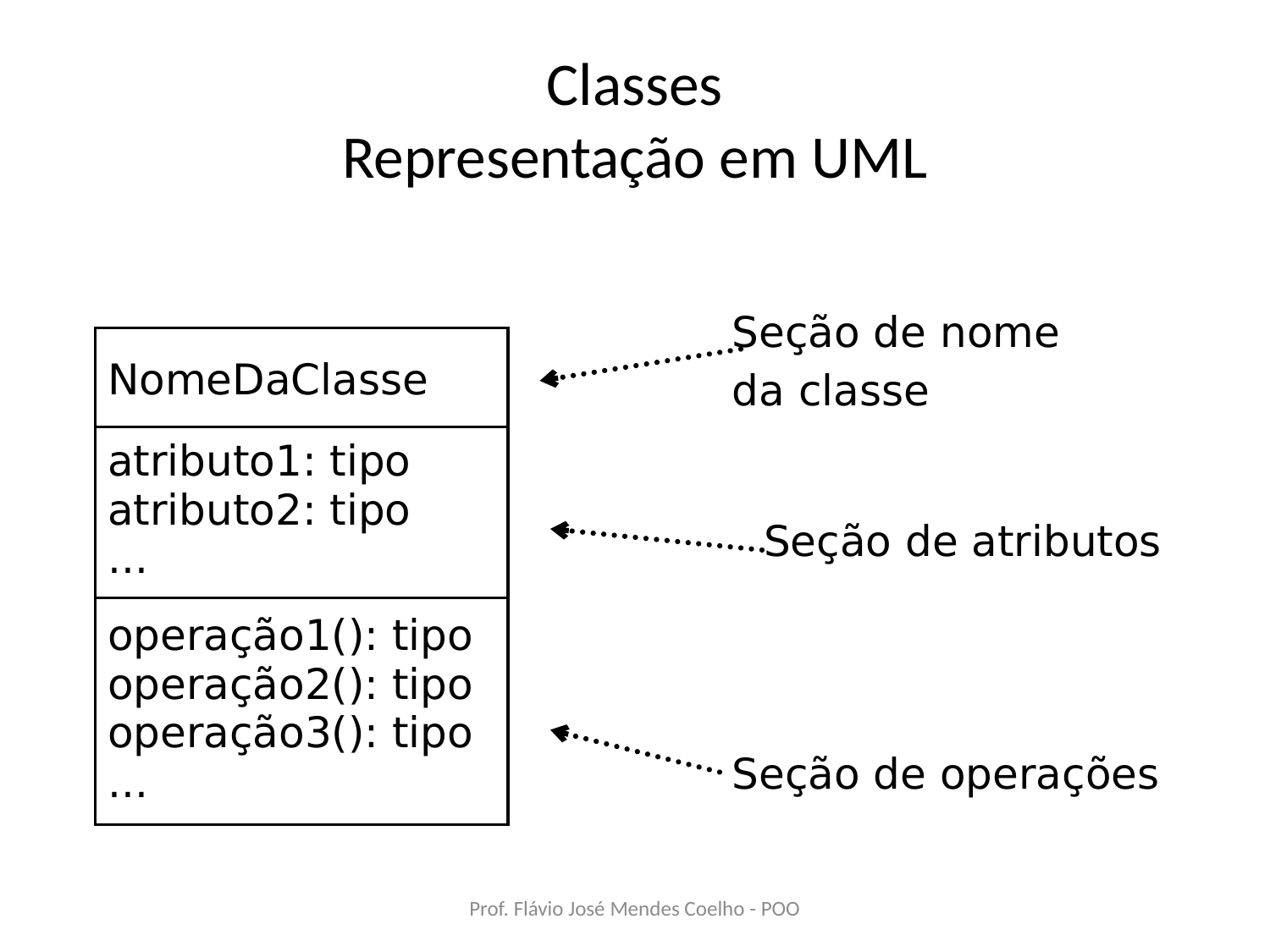

# Classes Representação em UML
Seção de nome
da classe
NomeDaClasse
atributo1: tipo
atributo2: tipo
...
operação1(): tipo
operação2(): tipo
operação3(): tipo
...

Seção de atributos

Seção de operações

Prof. Flávio José Mendes Coelho - POO